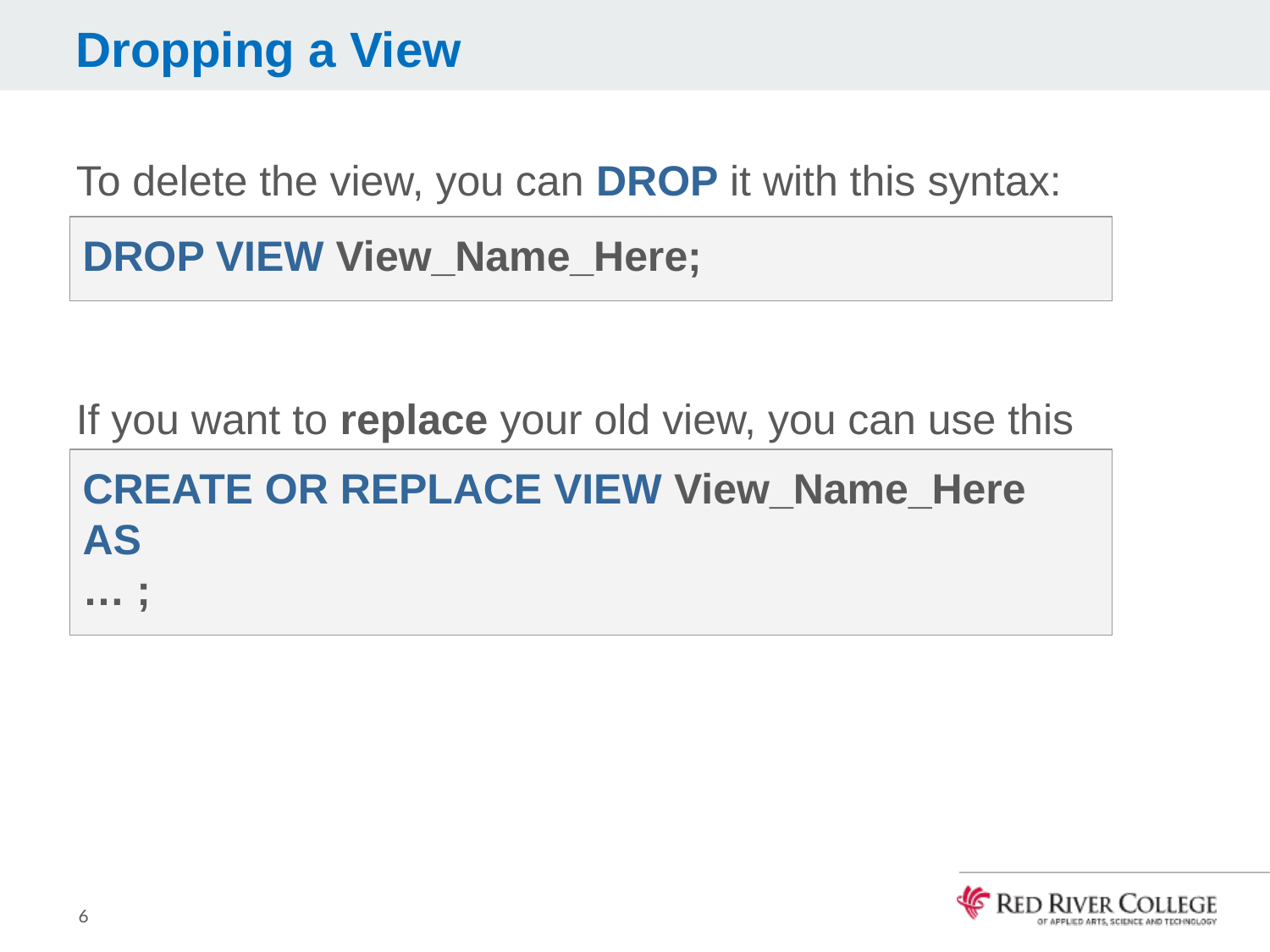

# Dropping a View
To delete the view, you can DROP it with this syntax:

If you want to replace your old view, you can use this syntax:

DROP VIEW View_Name_Here;
CREATE OR REPLACE VIEW View_Name_Here
AS
… ;
6